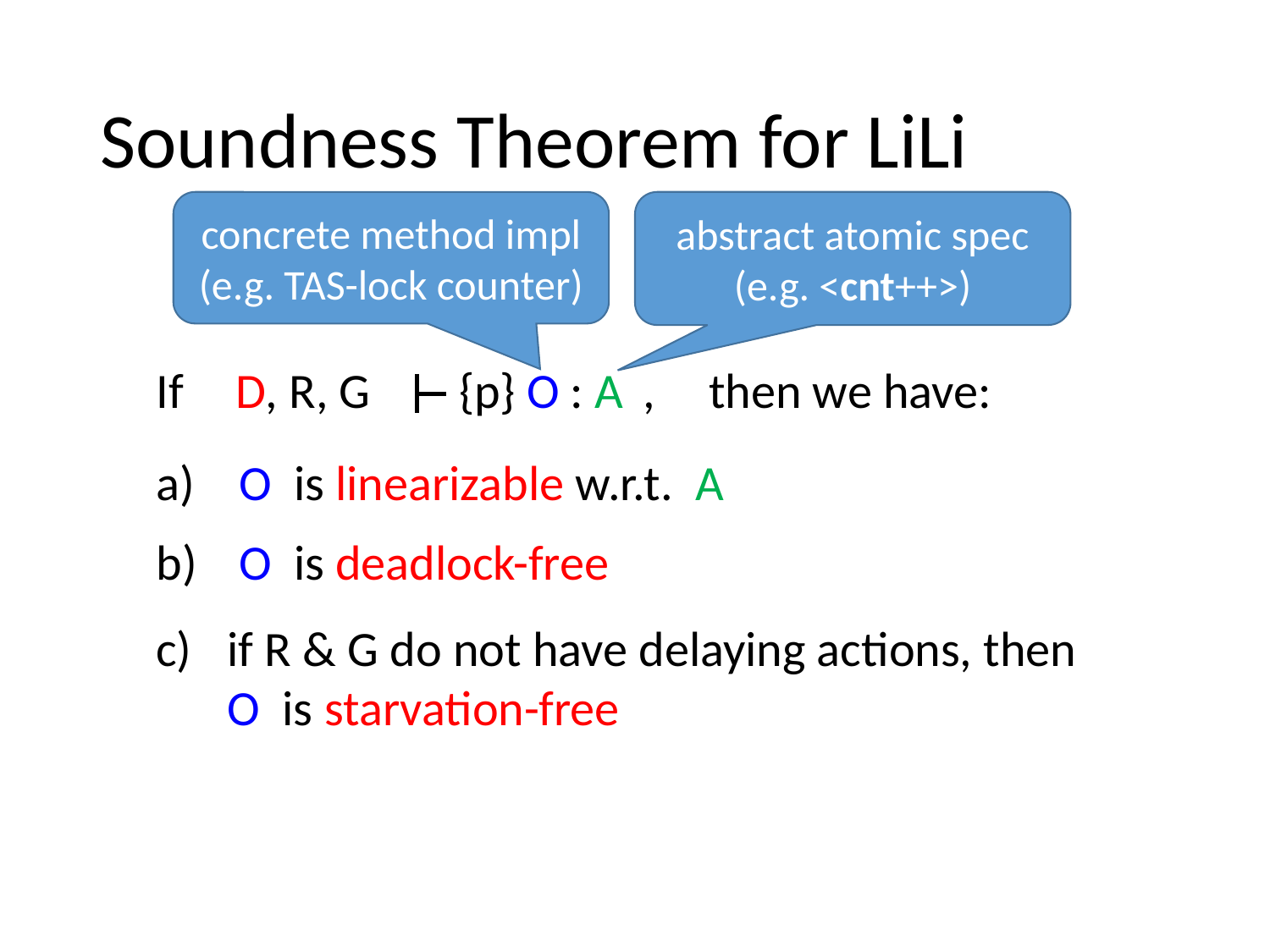

# Soundness Theorem for LiLi
concrete method impl (e.g. TAS-lock counter)
abstract atomic spec (e.g. <cnt++>)
then we have:
If                                         ,
D, R, G
{p} O : A
 O  is linearizable w.r.t.  A
 O  is deadlock-free
if R & G do not have delaying actions, then O  is starvation-free